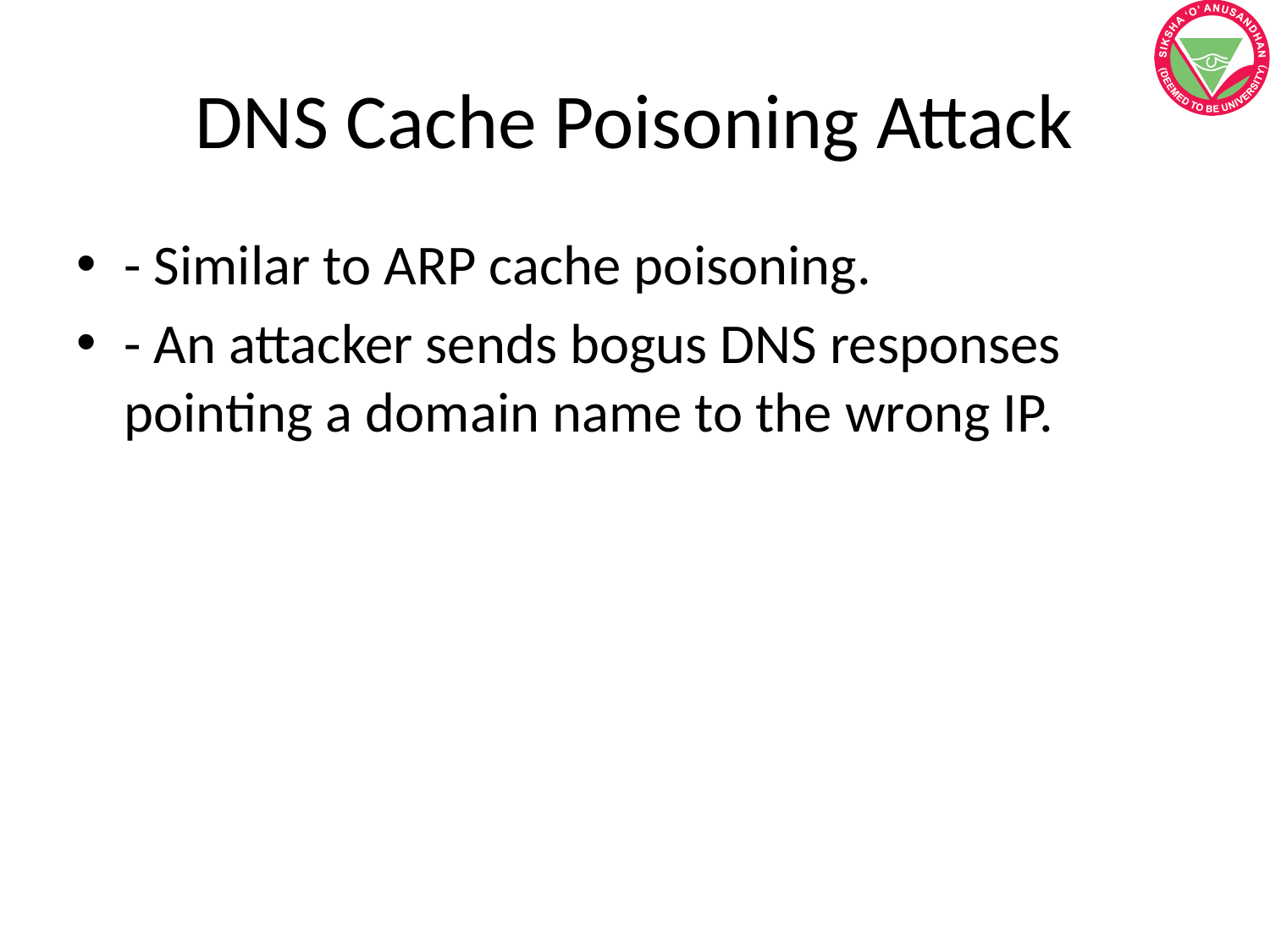

# DNS Cache Poisoning Attack
- Similar to ARP cache poisoning.
- An attacker sends bogus DNS responses pointing a domain name to the wrong IP.